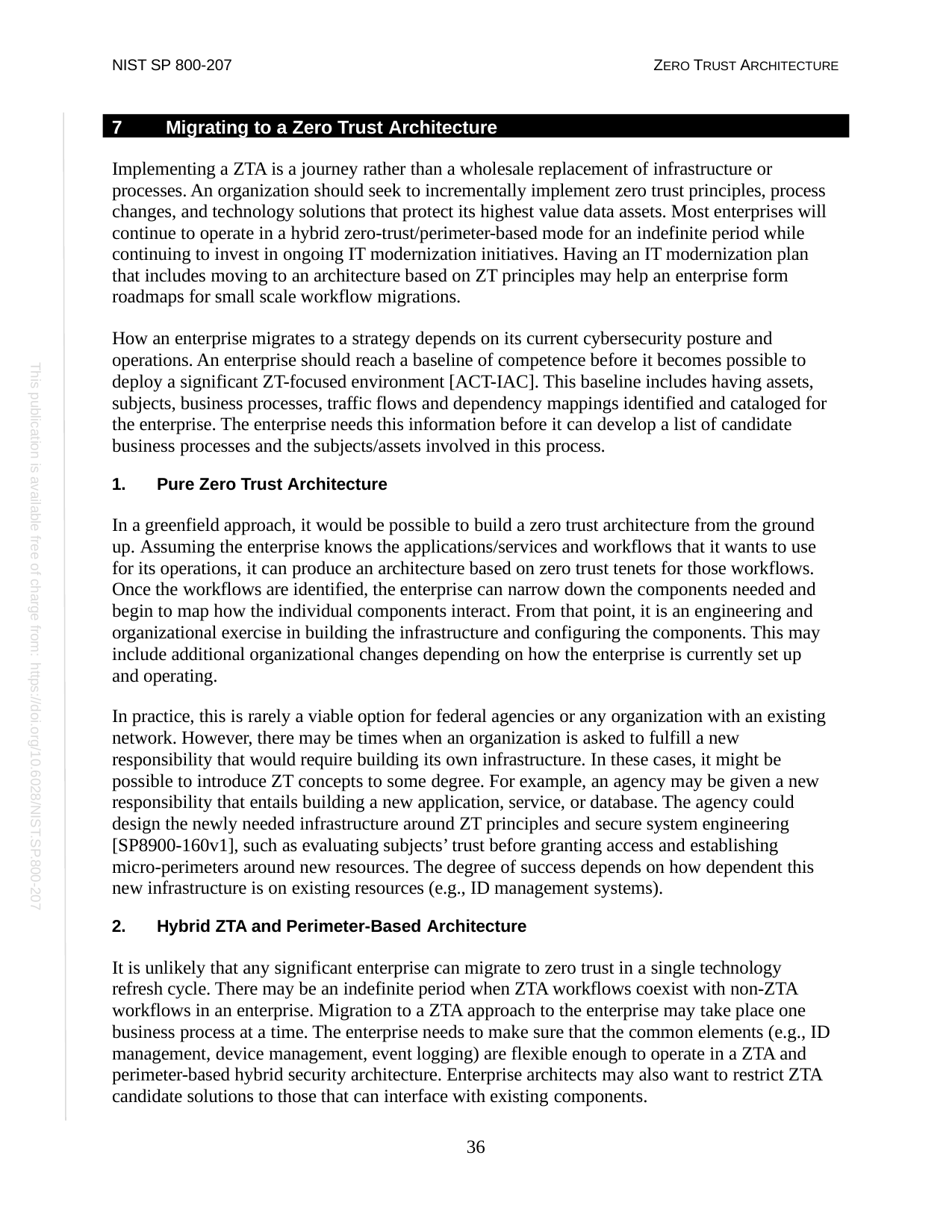

NIST SP 800-207
ZERO TRUST ARCHITECTURE

7	Migrating to a Zero Trust Architecture
Implementing a ZTA is a journey rather than a wholesale replacement of infrastructure or  processes. An organization should seek to incrementally implement zero trust principles, process  changes, and technology solutions that protect its highest value data assets. Most enterprises will  continue to operate in a hybrid zero-trust/perimeter-based mode for an indefinite period while  continuing to invest in ongoing IT modernization initiatives. Having an IT modernization plan  that includes moving to an architecture based on ZT principles may help an enterprise form  roadmaps for small scale workflow migrations.

How an enterprise migrates to a strategy depends on its current cybersecurity posture and  operations. An enterprise should reach a baseline of competence before it becomes possible to  deploy a significant ZT-focused environment [ACT-IAC]. This baseline includes having assets,  subjects, business processes, traffic flows and dependency mappings identified and cataloged for  the enterprise. The enterprise needs this information before it can develop a list of candidate  business processes and the subjects/assets involved in this process.
Pure Zero Trust Architecture

In a greenfield approach, it would be possible to build a zero trust architecture from the ground  up. Assuming the enterprise knows the applications/services and workflows that it wants to use  for its operations, it can produce an architecture based on zero trust tenets for those workflows.  Once the workflows are identified, the enterprise can narrow down the components needed and  begin to map how the individual components interact. From that point, it is an engineering and  organizational exercise in building the infrastructure and configuring the components. This may  include additional organizational changes depending on how the enterprise is currently set up  and operating.

In practice, this is rarely a viable option for federal agencies or any organization with an existing  network. However, there may be times when an organization is asked to fulfill a new  responsibility that would require building its own infrastructure. In these cases, it might be  possible to introduce ZT concepts to some degree. For example, an agency may be given a new  responsibility that entails building a new application, service, or database. The agency could  design the newly needed infrastructure around ZT principles and secure system engineering  [SP8900-160v1], such as evaluating subjects’ trust before granting access and establishing  micro-perimeters around new resources. The degree of success depends on how dependent this  new infrastructure is on existing resources (e.g., ID management systems).
Hybrid ZTA and Perimeter-Based Architecture

It is unlikely that any significant enterprise can migrate to zero trust in a single technology  refresh cycle. There may be an indefinite period when ZTA workflows coexist with non-ZTA  workflows in an enterprise. Migration to a ZTA approach to the enterprise may take place one  business process at a time. The enterprise needs to make sure that the common elements (e.g., ID  management, device management, event logging) are flexible enough to operate in a ZTA and  perimeter-based hybrid security architecture. Enterprise architects may also want to restrict ZTA  candidate solutions to those that can interface with existing components.
This publication is available free of charge from: https://doi.org/10.6028/NIST.SP.800-207
36